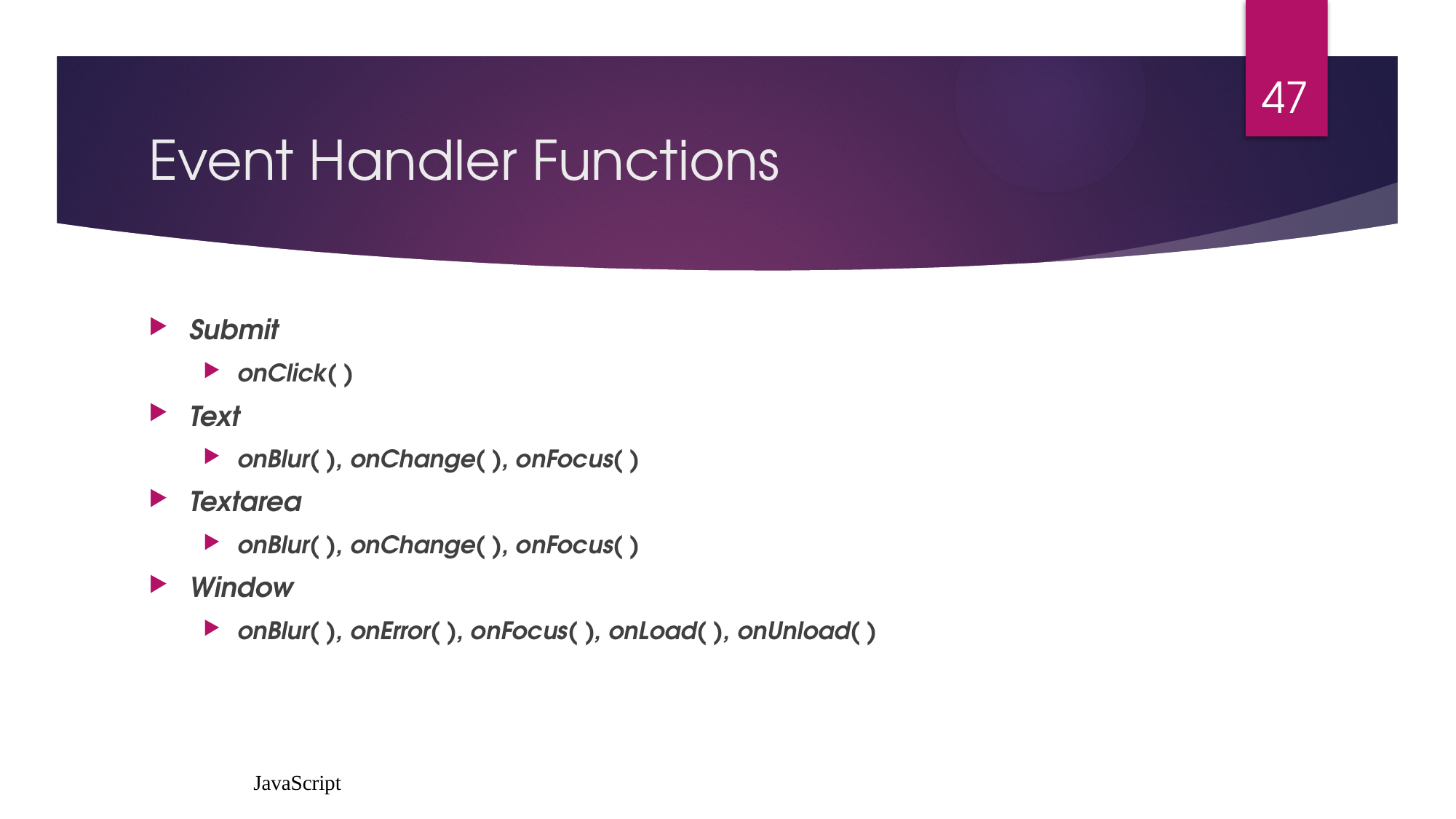

47
# Event Handler Functions
Submit
onClick( )
Text
onBlur( ), onChange( ), onFocus( )
Textarea
onBlur( ), onChange( ), onFocus( )
Window
onBlur( ), onError( ), onFocus( ), onLoad( ), onUnload( )
JavaScript